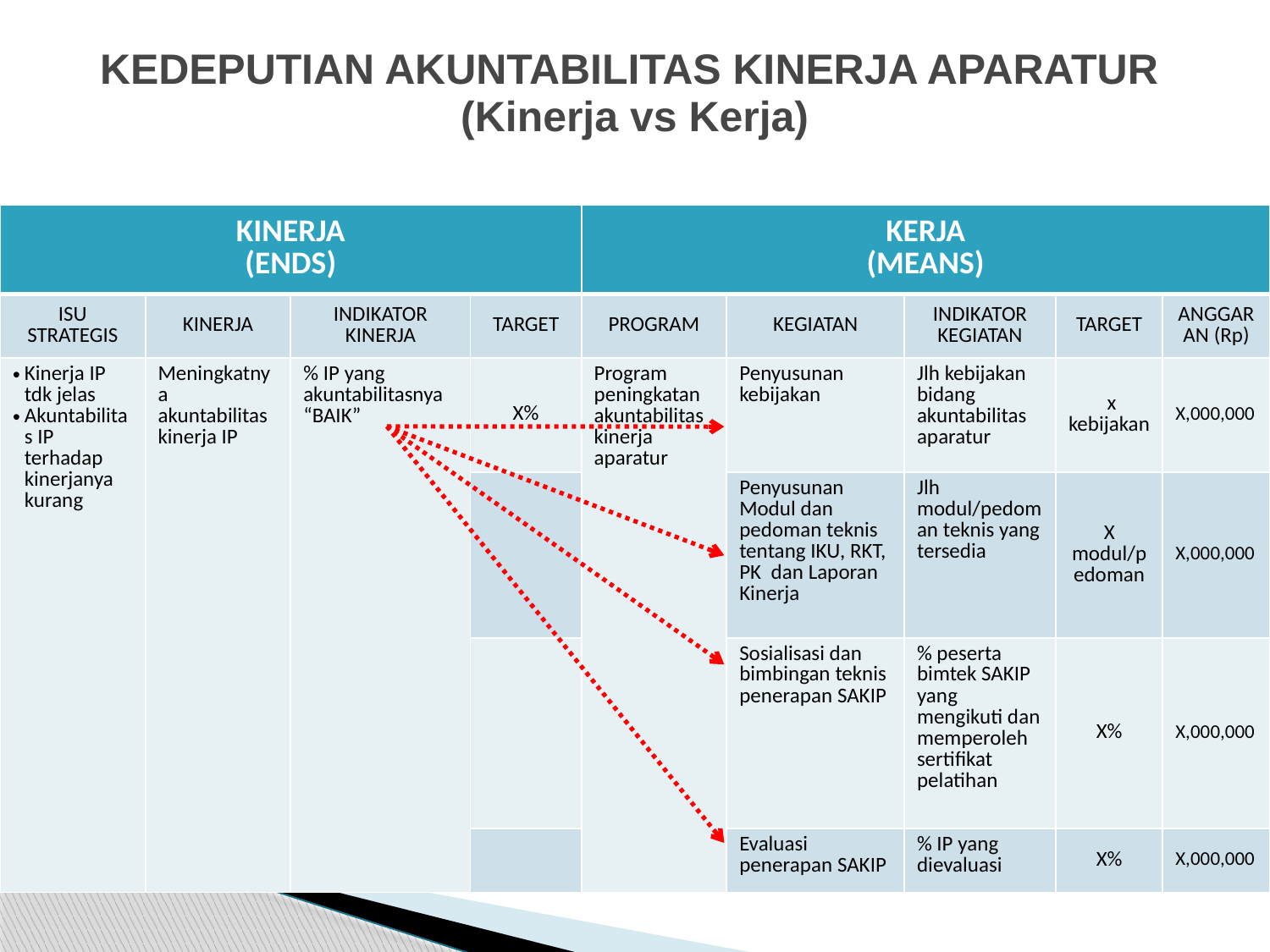

# KEDEPUTIAN AKUNTABILITAS KINERJA APARATUR (Kinerja vs Kerja)
| KINERJA (ENDS) |  |  |  | KERJA (MEANS) |  |  |  |  |
| --- | --- | --- | --- | --- | --- | --- | --- | --- |
| ISU STRATEGIS | KINERJA | INDIKATOR KINERJA | TARGET | PROGRAM | KEGIATAN | INDIKATOR KEGIATAN | TARGET | ANGGARAN (Rp) |
| Kinerja IP tdk jelas Akuntabilitas IP terhadap kinerjanya kurang | Meningkatnya akuntabilitas kinerja IP | % IP yang akuntabilitasnya “BAIK” | X% | Program peningkatan akuntabilitas kinerja aparatur | Penyusunan kebijakan | Jlh kebijakan bidang akuntabilitas aparatur | x kebijakan | X,000,000 |
|  |  |  |  |  | Penyusunan Modul dan pedoman teknis tentang IKU, RKT, PK dan Laporan Kinerja | Jlh modul/pedoman teknis yang tersedia | X modul/pedoman | X,000,000 |
|  |  |  |  |  | Sosialisasi dan bimbingan teknis penerapan SAKIP | % peserta bimtek SAKIP yang mengikuti dan memperoleh sertifikat pelatihan | X% | X,000,000 |
|  |  |  |  |  | Evaluasi penerapan SAKIP | % IP yang dievaluasi | X% | X,000,000 |